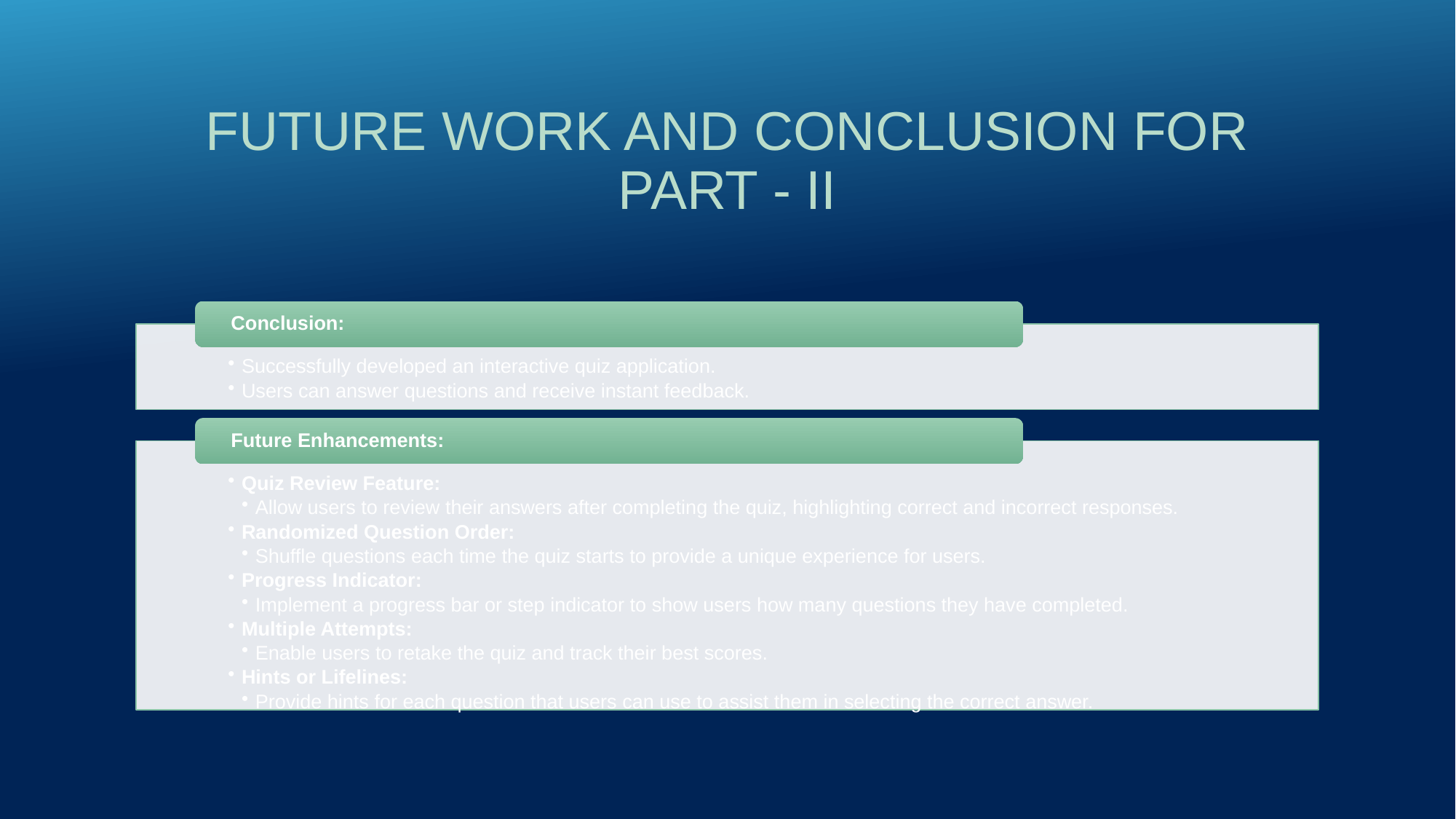

# Future Work and Conclusion for Part - II
Successfully developed an interactive quiz application.
Users can answer questions and receive instant feedback.
Conclusion:
Quiz Review Feature:
Allow users to review their answers after completing the quiz, highlighting correct and incorrect responses.
Randomized Question Order:
Shuffle questions each time the quiz starts to provide a unique experience for users.
Progress Indicator:
Implement a progress bar or step indicator to show users how many questions they have completed.
Multiple Attempts:
Enable users to retake the quiz and track their best scores.
Hints or Lifelines:
Provide hints for each question that users can use to assist them in selecting the correct answer.
Future Enhancements: